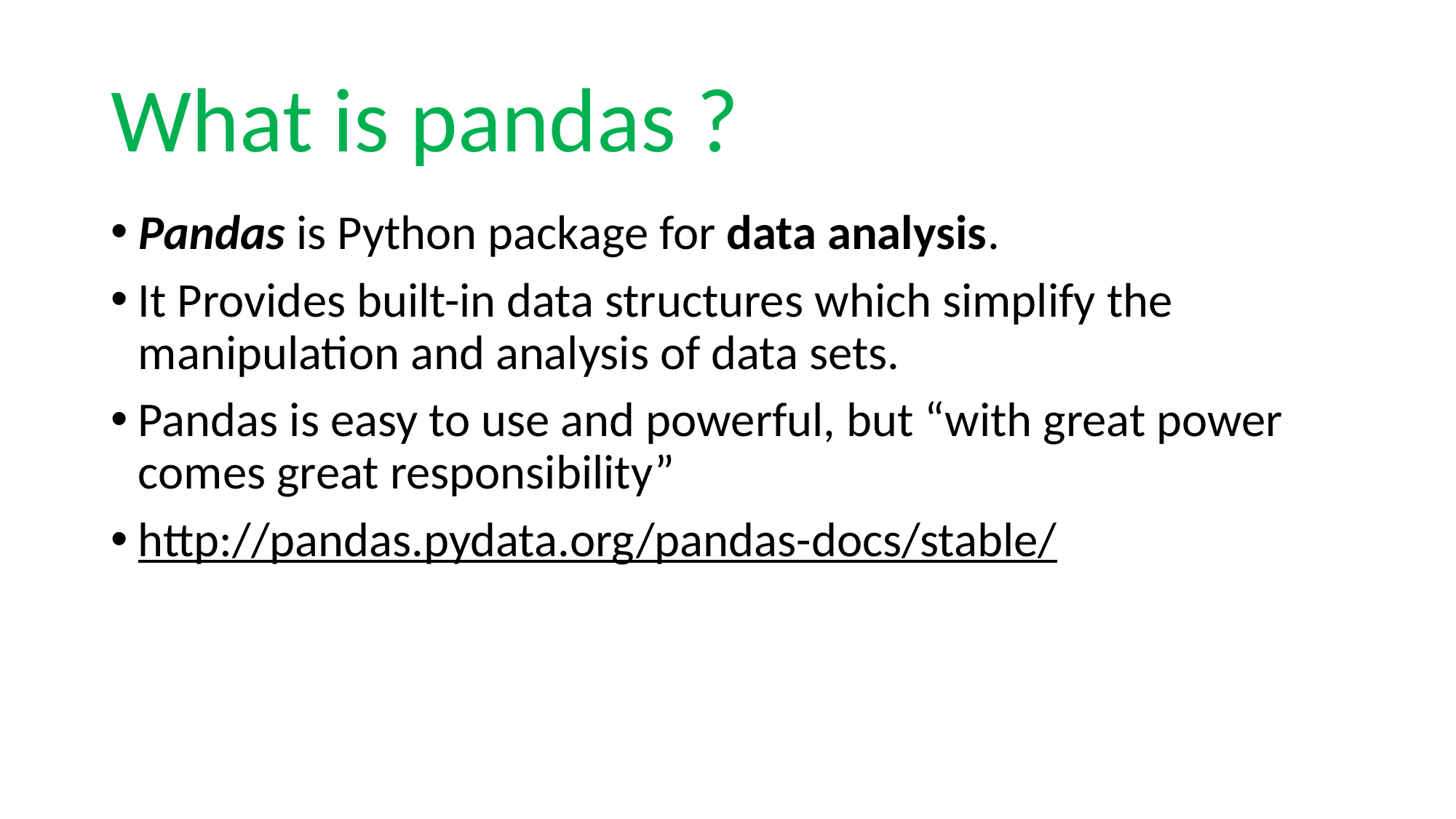

# What is pandas ?
Pandas is Python package for data analysis.
It Provides built-in data structures which simplify the manipulation and analysis of data sets.
Pandas is easy to use and powerful, but “with great power comes great responsibility”
http://pandas.pydata.org/pandas-docs/stable/